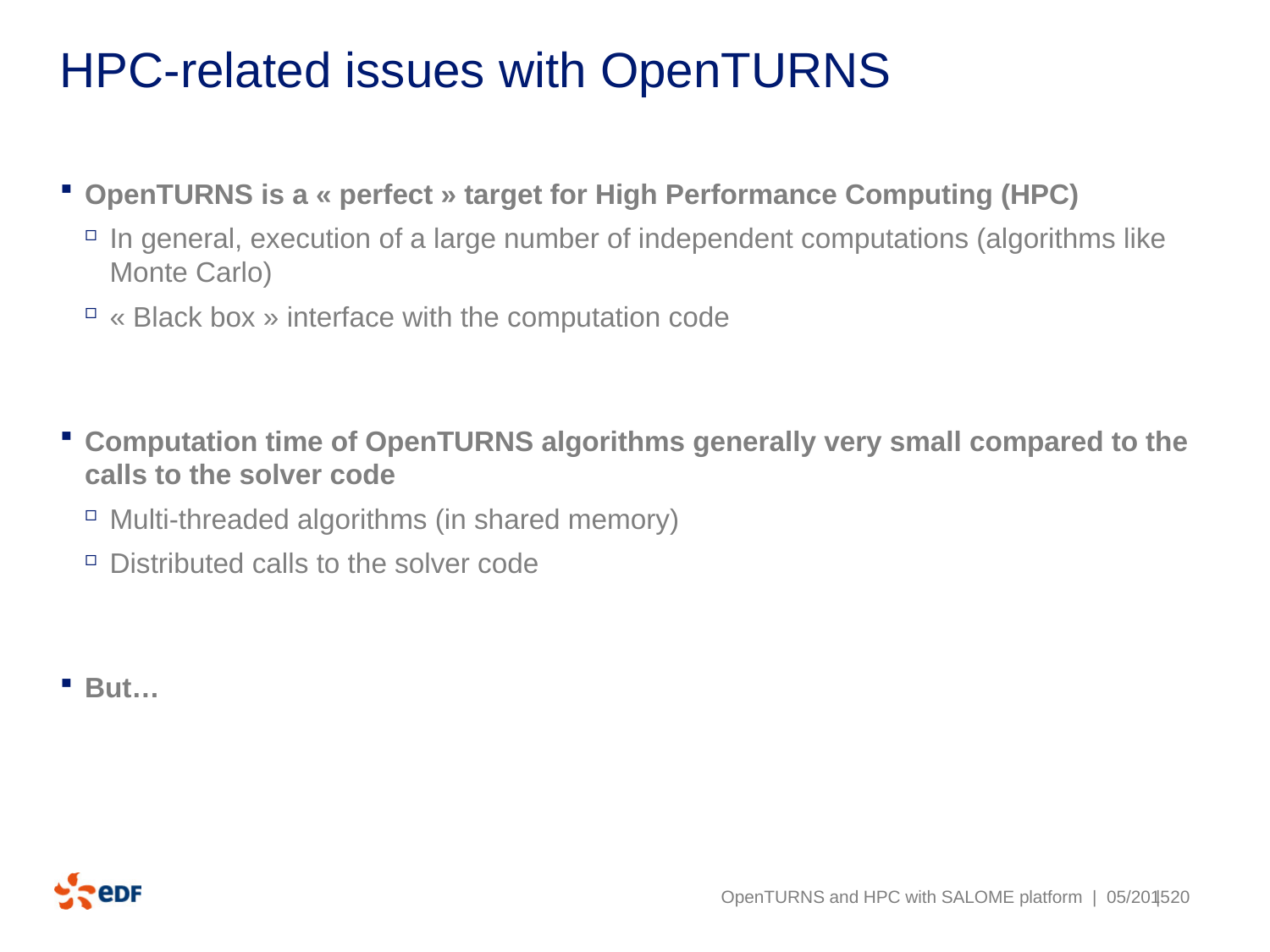

# HPC-related issues with OpenTURNS
OpenTURNS is a « perfect » target for High Performance Computing (HPC)
In general, execution of a large number of independent computations (algorithms like Monte Carlo)
« Black box » interface with the computation code

Computation time of OpenTURNS algorithms generally very small compared to the calls to the solver code
Multi-threaded algorithms (in shared memory)
Distributed calls to the solver code

But…
OpenTURNS and HPC with SALOME platform  |  05/2015